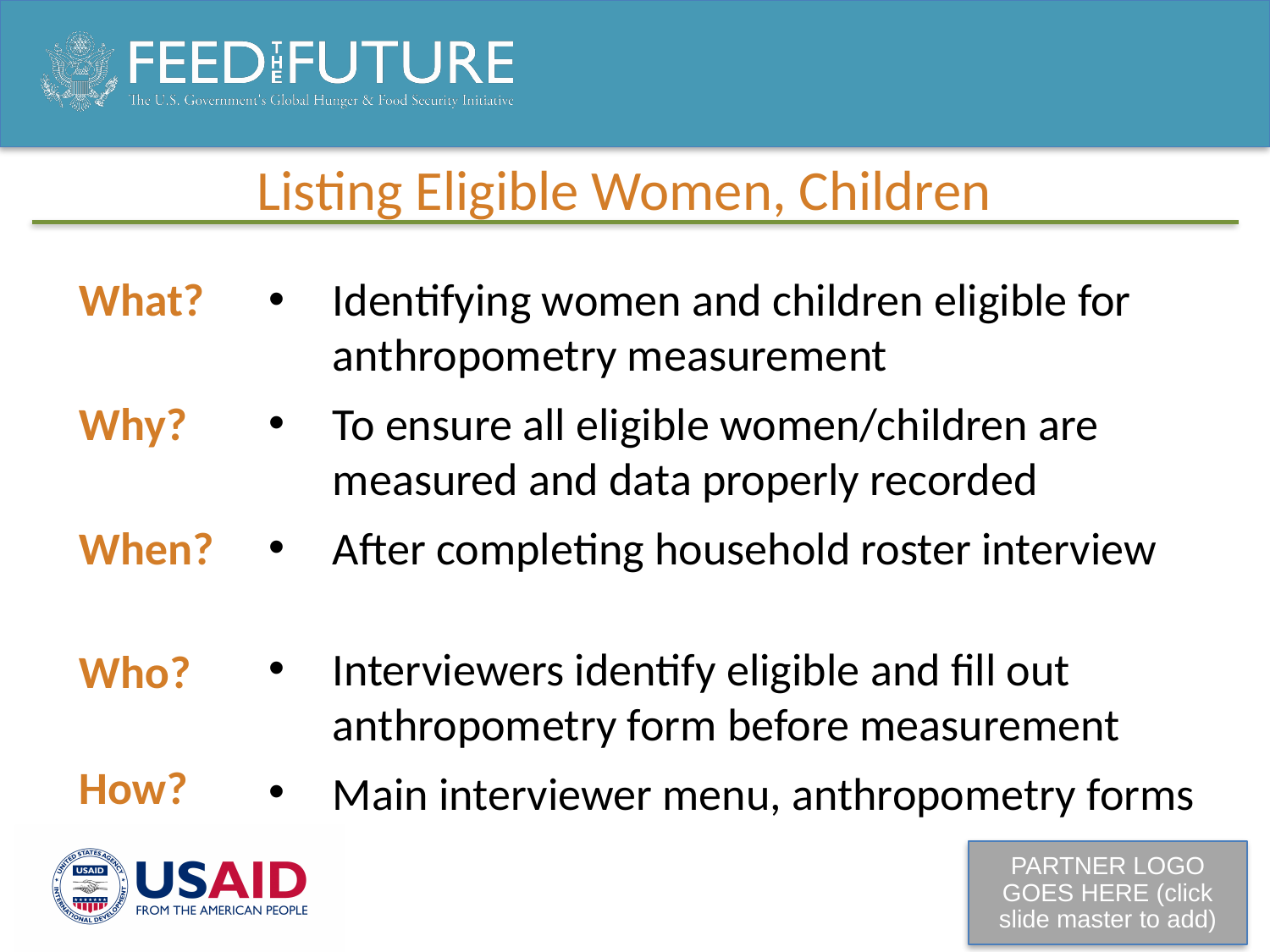

# Listing Eligible Women, Children
What?

Why?

When?

Who?

How?
Identifying women and children eligible for anthropometry measurement
To ensure all eligible women/children are measured and data properly recorded
After completing household roster interview

Interviewers identify eligible and fill out anthropometry form before measurement
Main interviewer menu, anthropometry forms